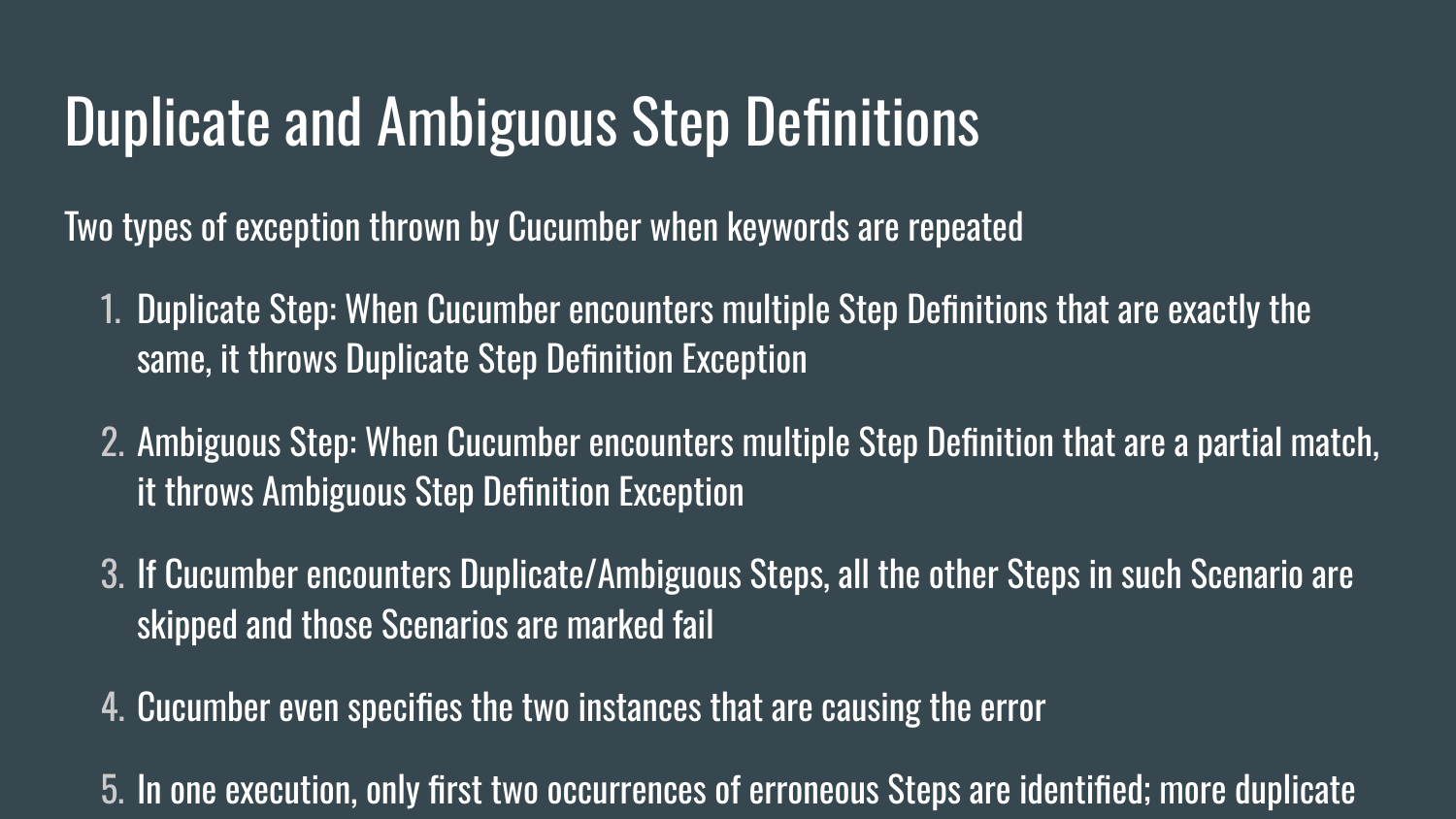

# Duplicate and Ambiguous Step Definitions
Two types of exception thrown by Cucumber when keywords are repeated
Duplicate Step: When Cucumber encounters multiple Step Definitions that are exactly the same, it throws Duplicate Step Definition Exception
Ambiguous Step: When Cucumber encounters multiple Step Definition that are a partial match, it throws Ambiguous Step Definition Exception
If Cucumber encounters Duplicate/Ambiguous Steps, all the other Steps in such Scenario are skipped and those Scenarios are marked fail
Cucumber even specifies the two instances that are causing the error
In one execution, only first two occurrences of erroneous Steps are identified; more duplicate occurrences will be identified in next execution